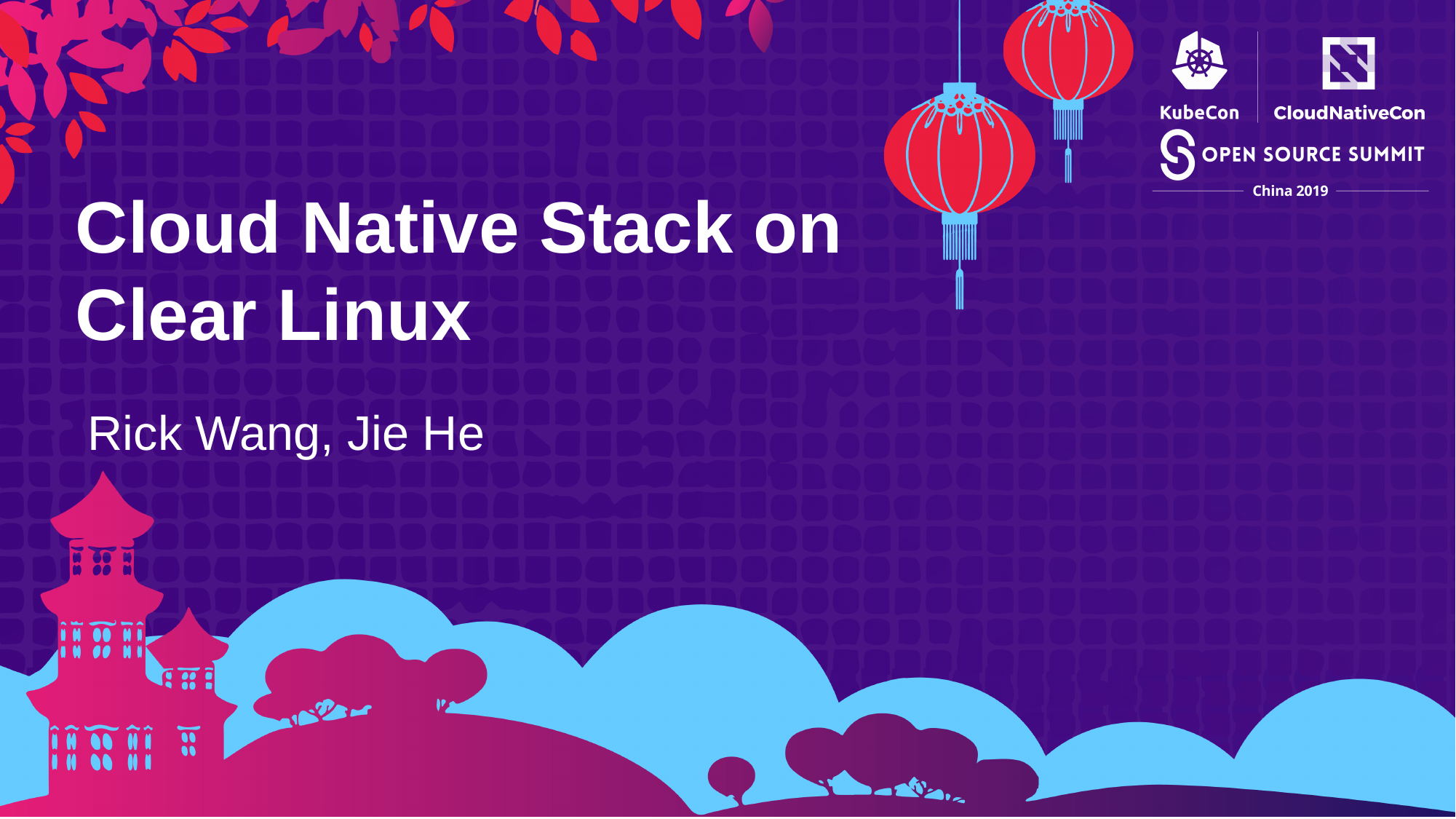

Cloud Native Stack on Clear Linux
Rick Wang, Jie He